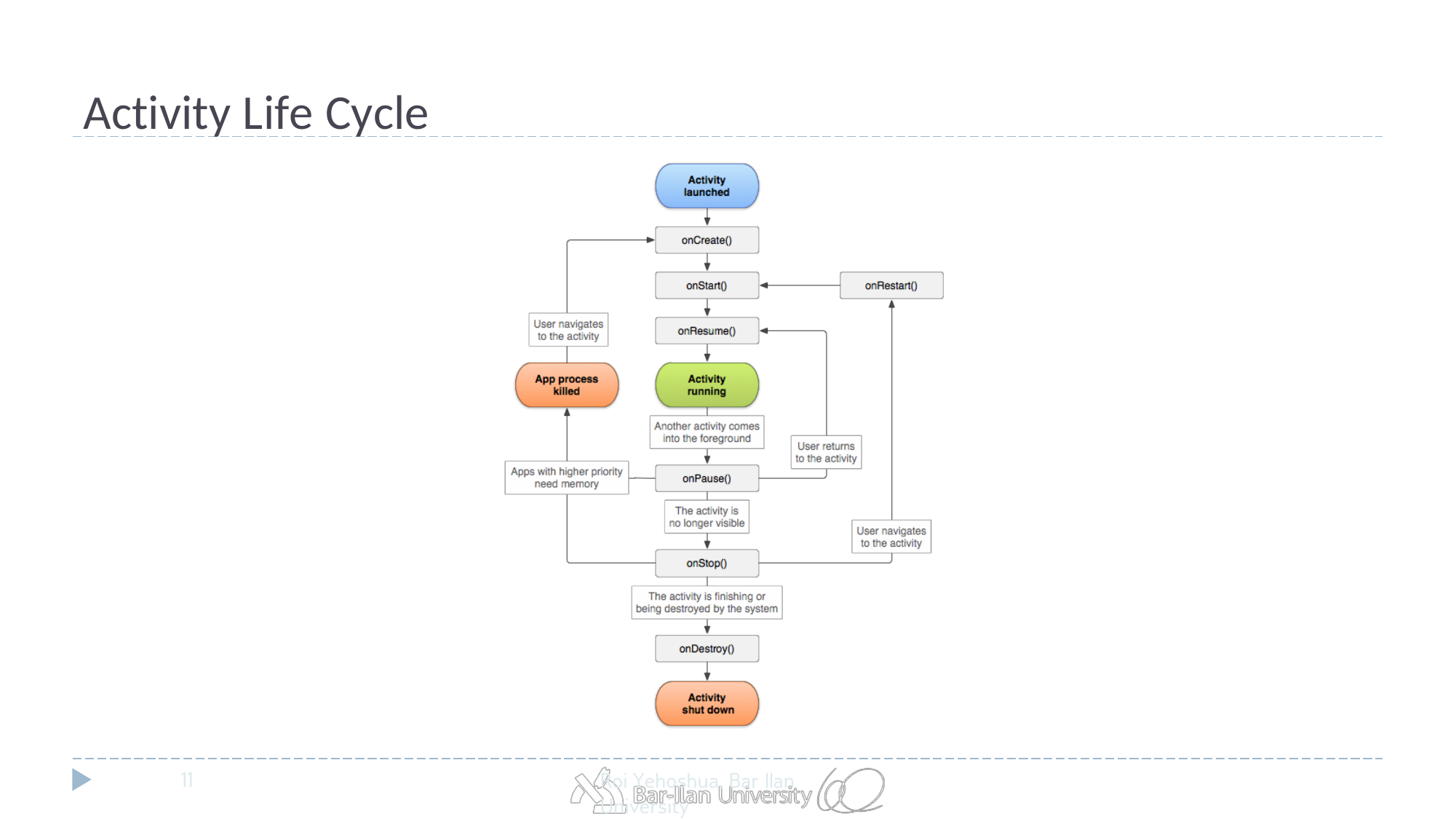

# Activity Life Cycle

11
Roi Yehoshua, Bar Ilan University